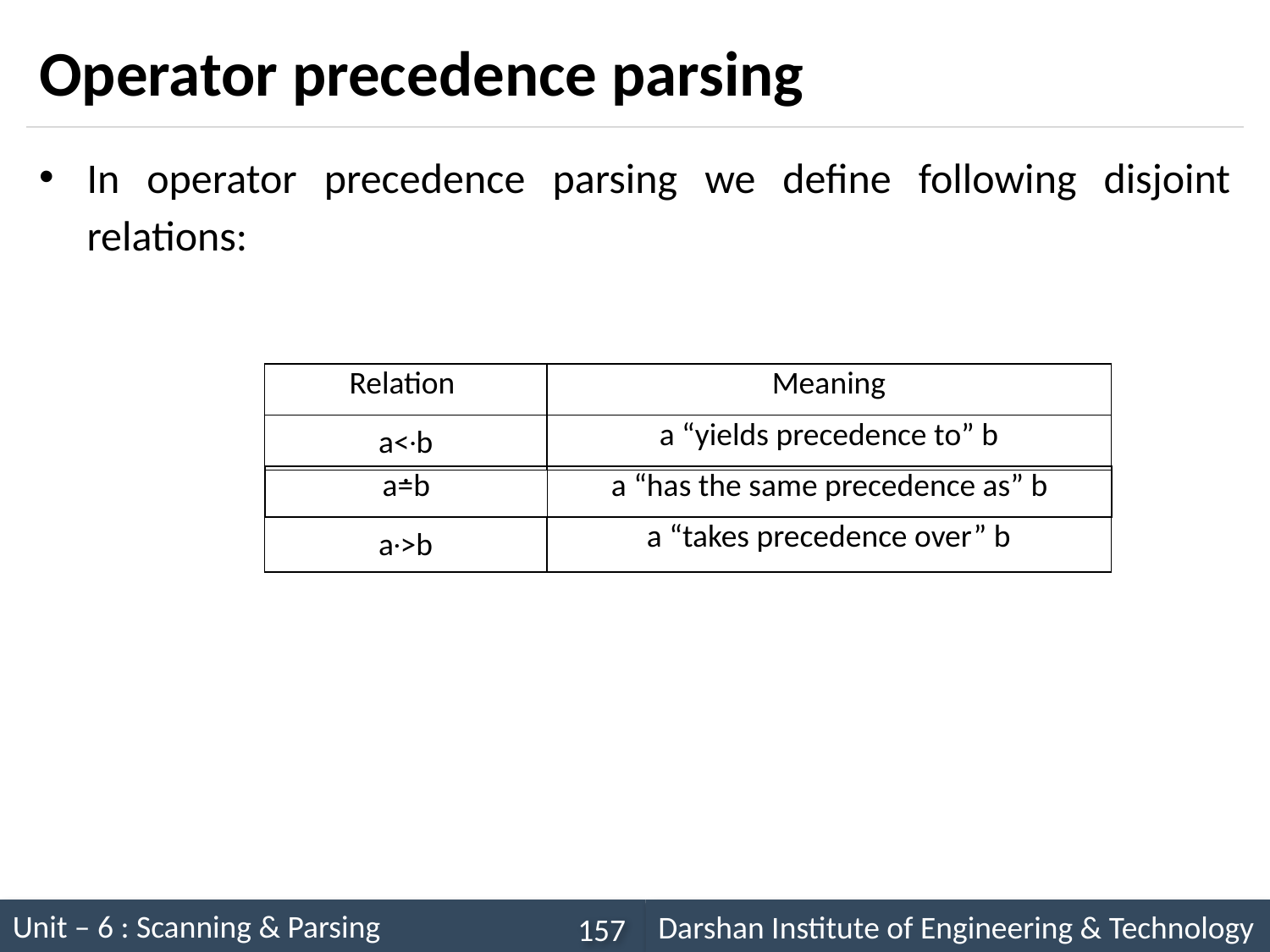

# Operator precedence parsing
In operator precedence parsing we define following disjoint relations:

| Relation | Meaning |
| --- | --- |
| a<.b | a “yields precedence to” b |
| --- | --- |
.
| a=b | a “has the same precedence as” b |
| --- | --- |
| a.>b | a “takes precedence over” b |
| --- | --- |